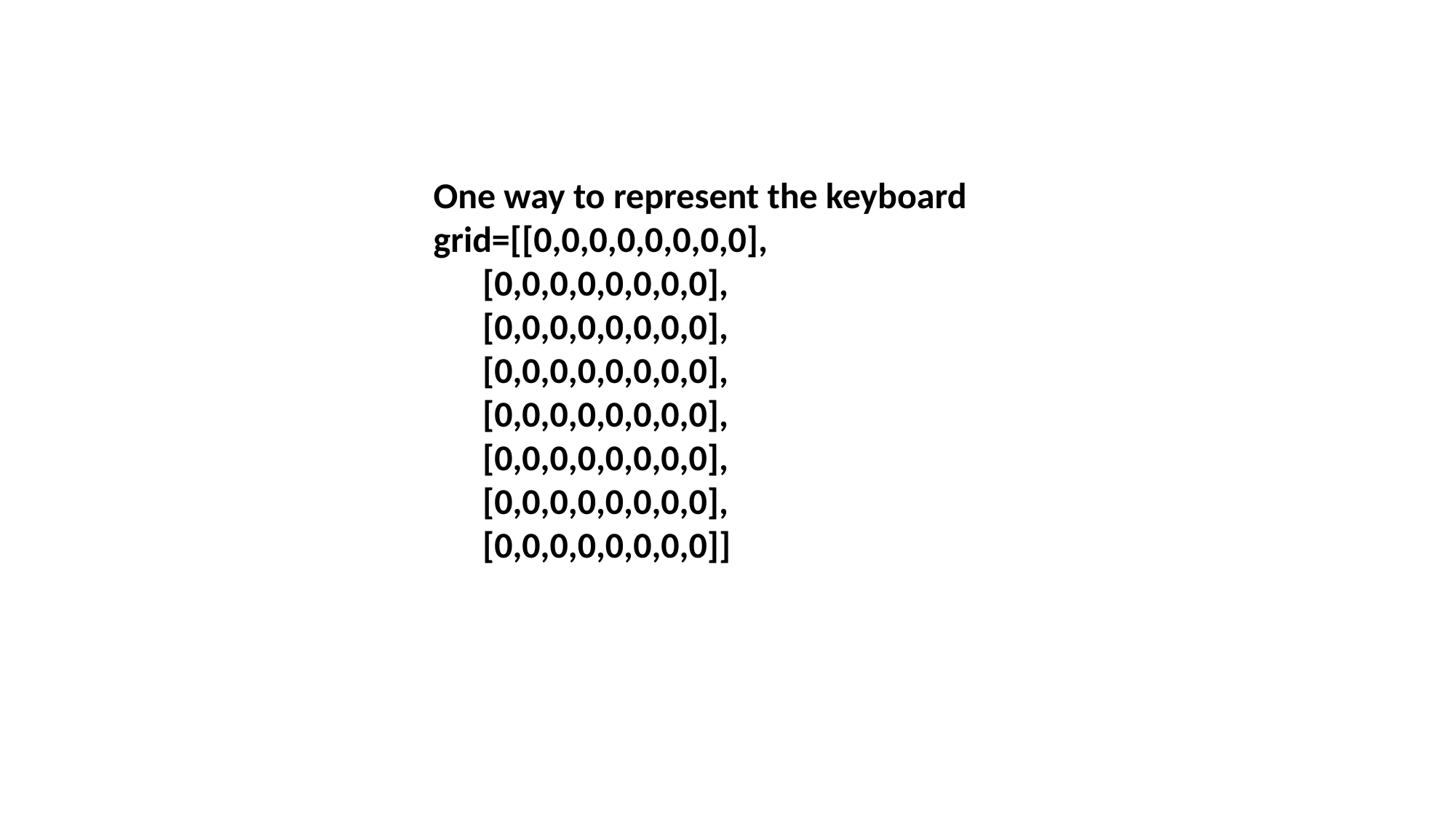

One way to represent the keyboard
grid=[[0,0,0,0,0,0,0,0],
      [0,0,0,0,0,0,0,0],
      [0,0,0,0,0,0,0,0],
      [0,0,0,0,0,0,0,0],
      [0,0,0,0,0,0,0,0],
      [0,0,0,0,0,0,0,0],
      [0,0,0,0,0,0,0,0],
      [0,0,0,0,0,0,0,0]]